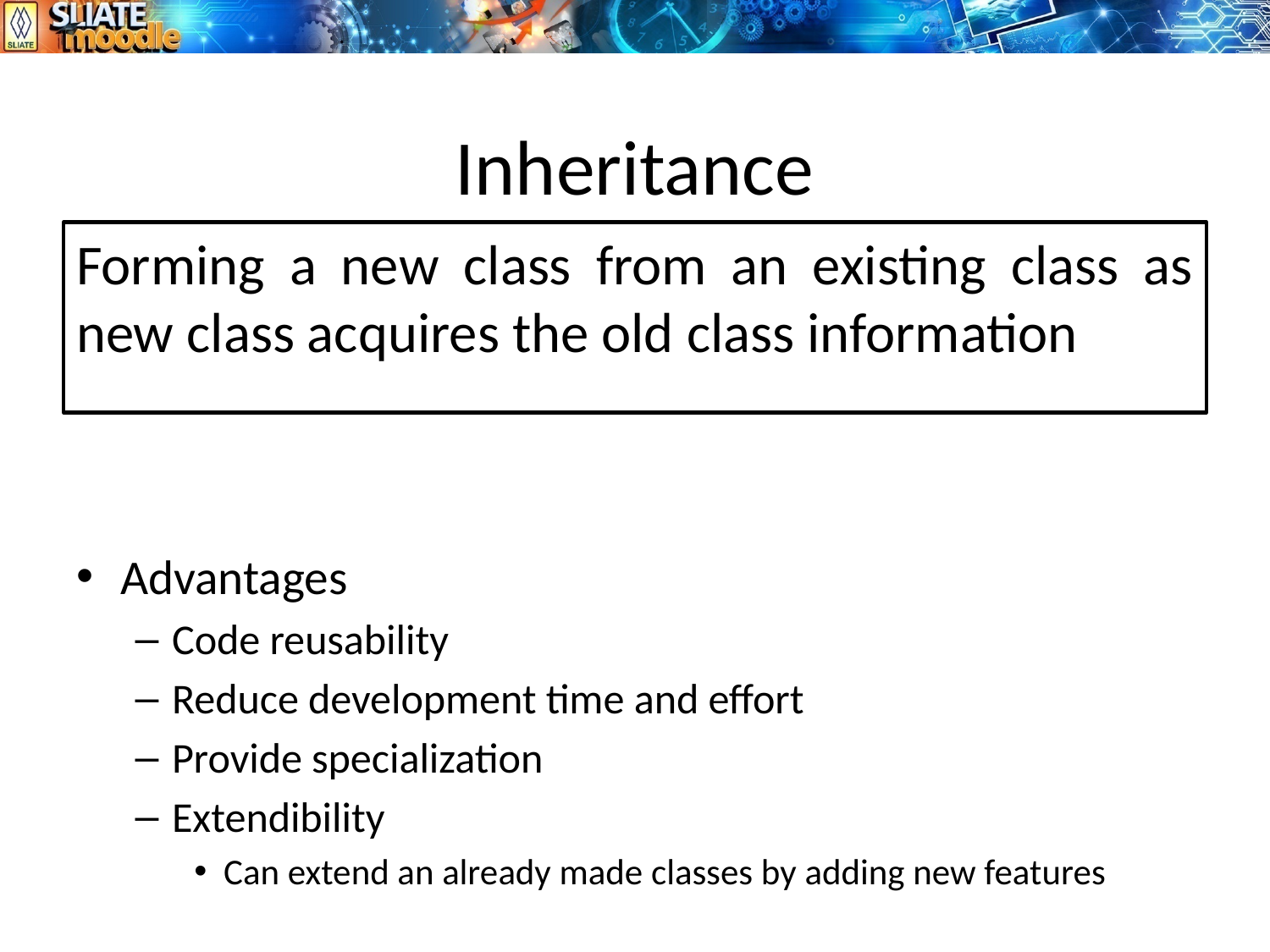

# Inheritance
Forming a new class from an existing class as new class acquires the old class information
Advantages
Code reusability
Reduce development time and effort
Provide specialization
Extendibility
Can extend an already made classes by adding new features